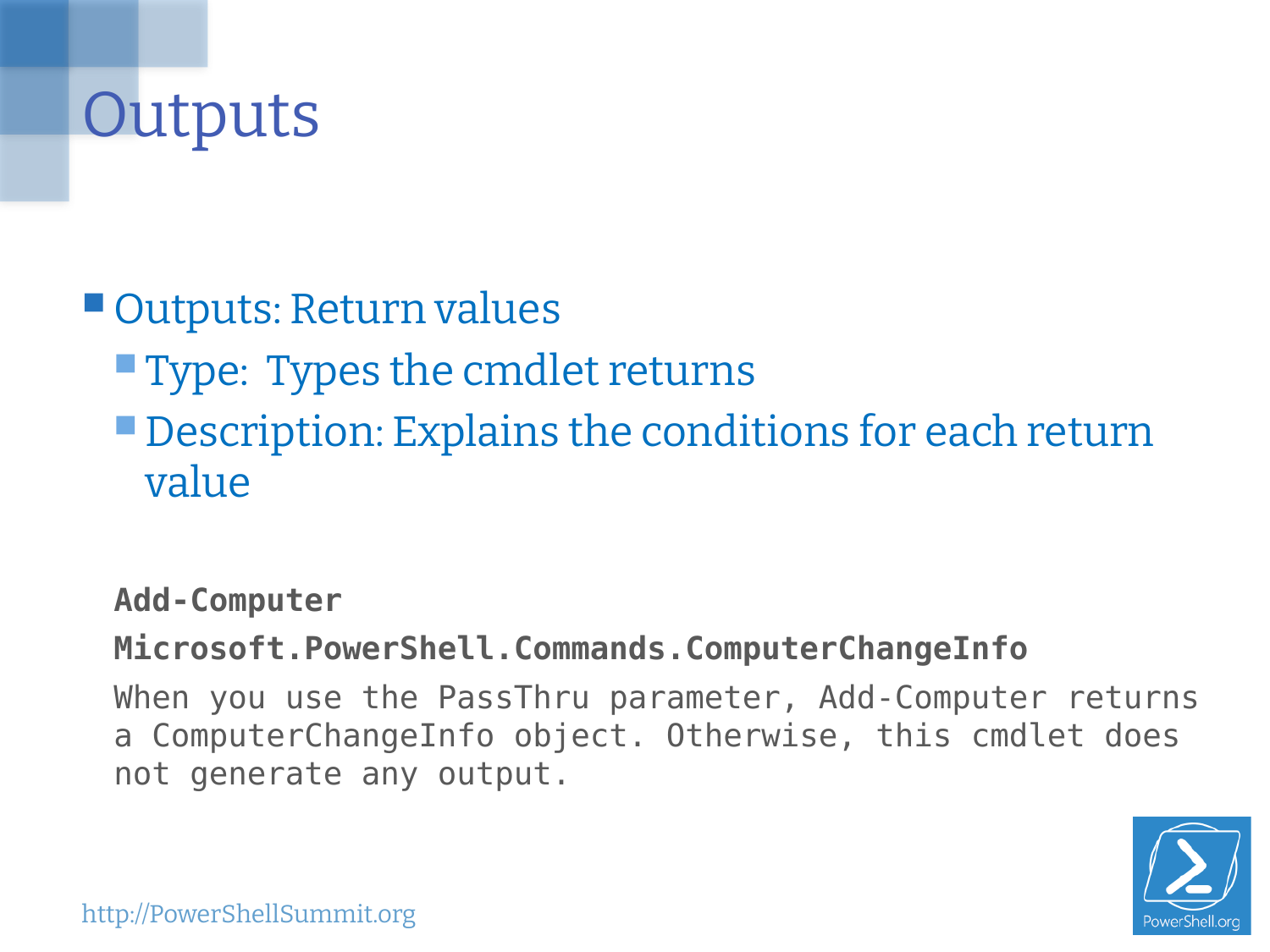

# Outputs
Outputs: Return values
Type:  Types the cmdlet returns
Description: Explains the conditions for each return value

Add-Computer
Microsoft.PowerShell.Commands.ComputerChangeInfo
When you use the PassThru parameter, Add-Computer returns a ComputerChangeInfo object. Otherwise, this cmdlet does not generate any output.